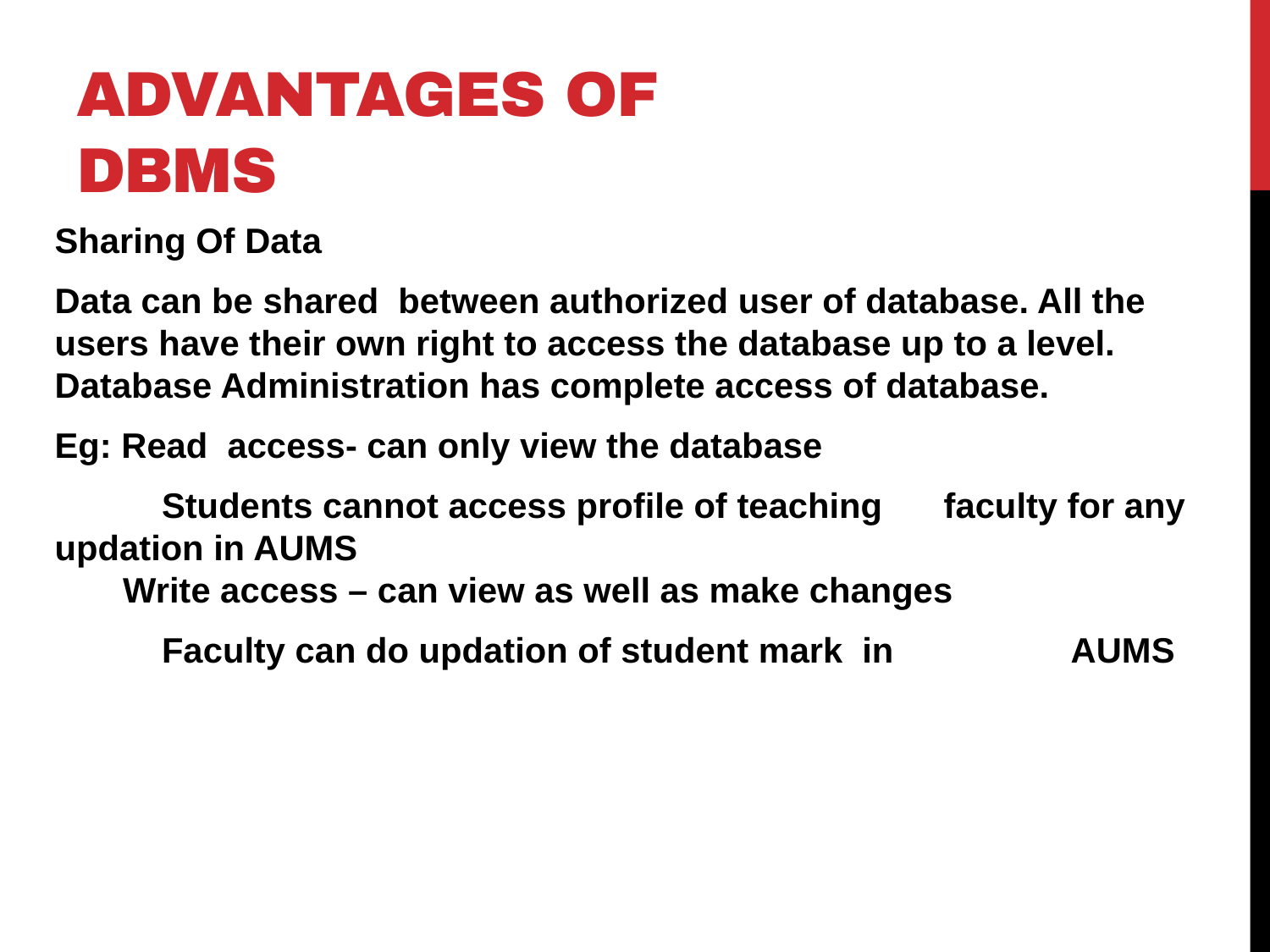

# Advantages of DBMS
Sharing Of Data
Data can be shared  between authorized user of database. All the users have their own right to access the database up to a level. Database Administration has complete access of database.
Eg: Read  access- can only view the database
           Students cannot access profile of teaching 	faculty for any updation in AUMS
       Write access – can view as well as make changes
           Faculty can do updation of student mark  in      	AUMS